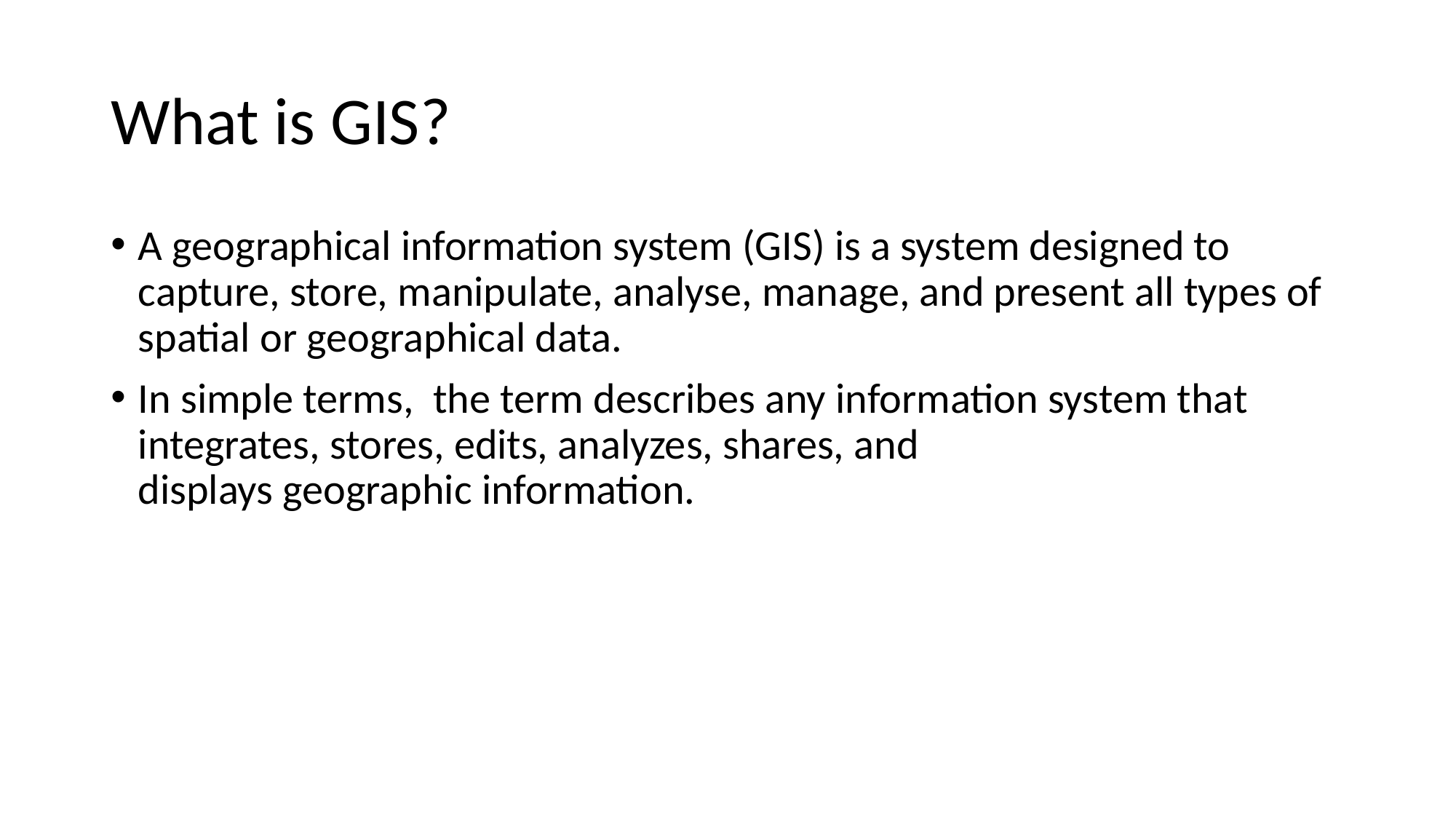

# What is GIS?
A geographical information system (GIS) is a system designed to capture, store, manipulate, analyse, manage, and present all types of spatial or geographical data.
In simple terms,  the term describes any information system that integrates, stores, edits, analyzes, shares, and displays geographic information.